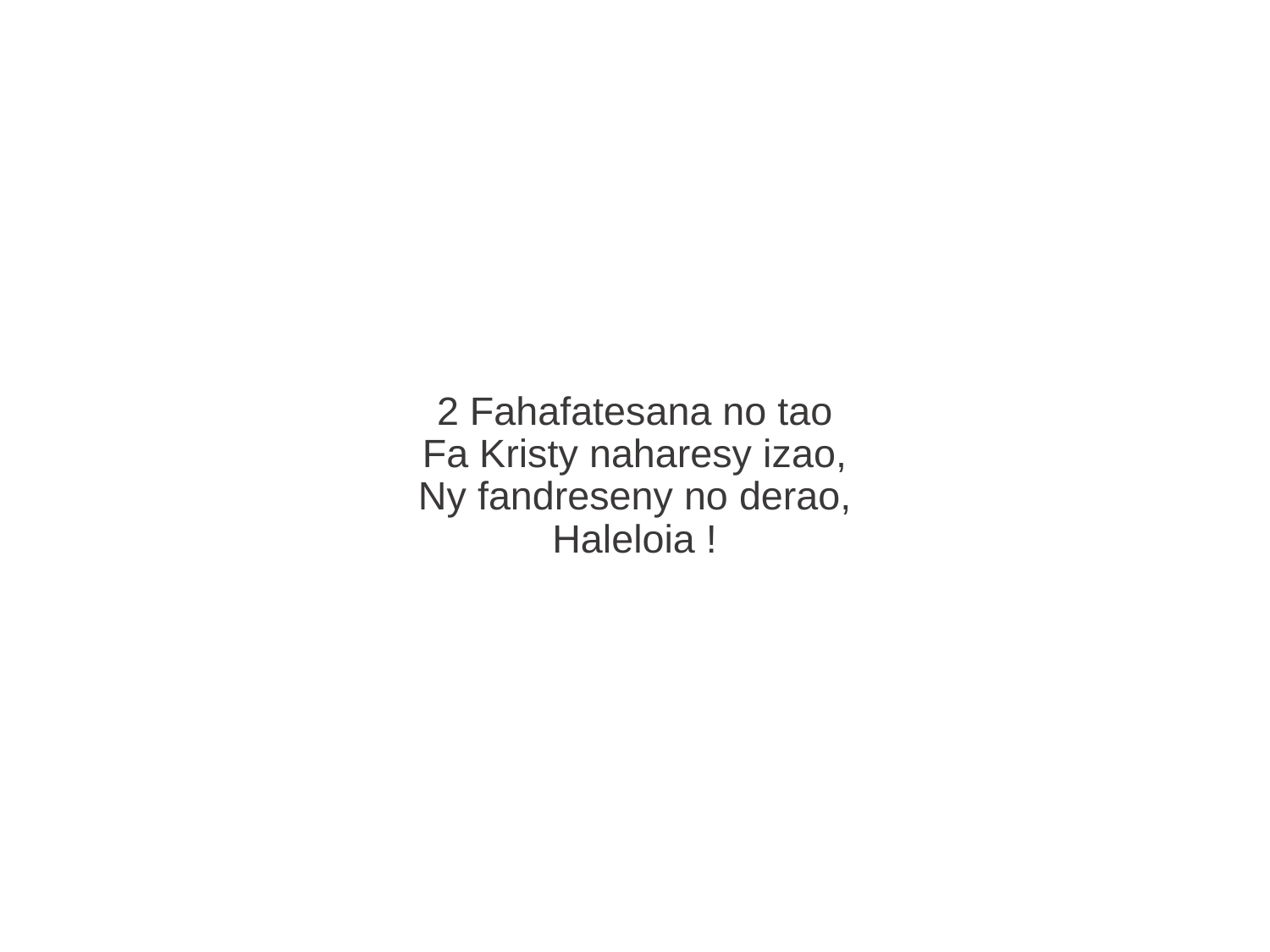

2 Fahafatesana no tao
Fa Kristy naharesy izao,
Ny fandreseny no derao,
Haleloia !